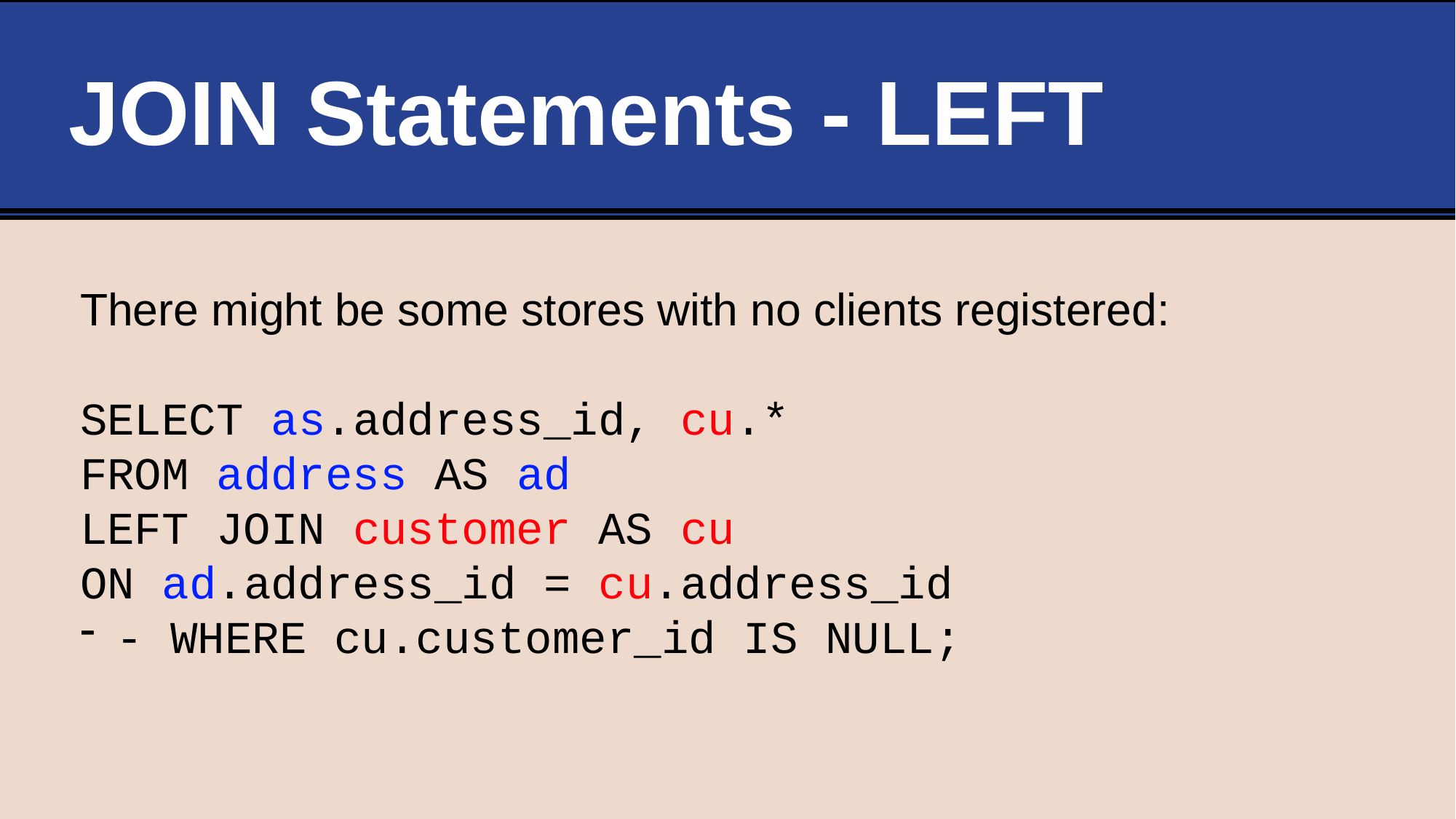

# JOIN Statements - LEFT

There might be some stores with no clients registered:

SELECT as.address_id, cu.*
FROM address AS ad
LEFT JOIN customer AS cu
ON ad.address_id = cu.address_id
- WHERE cu.customer_id IS NULL;